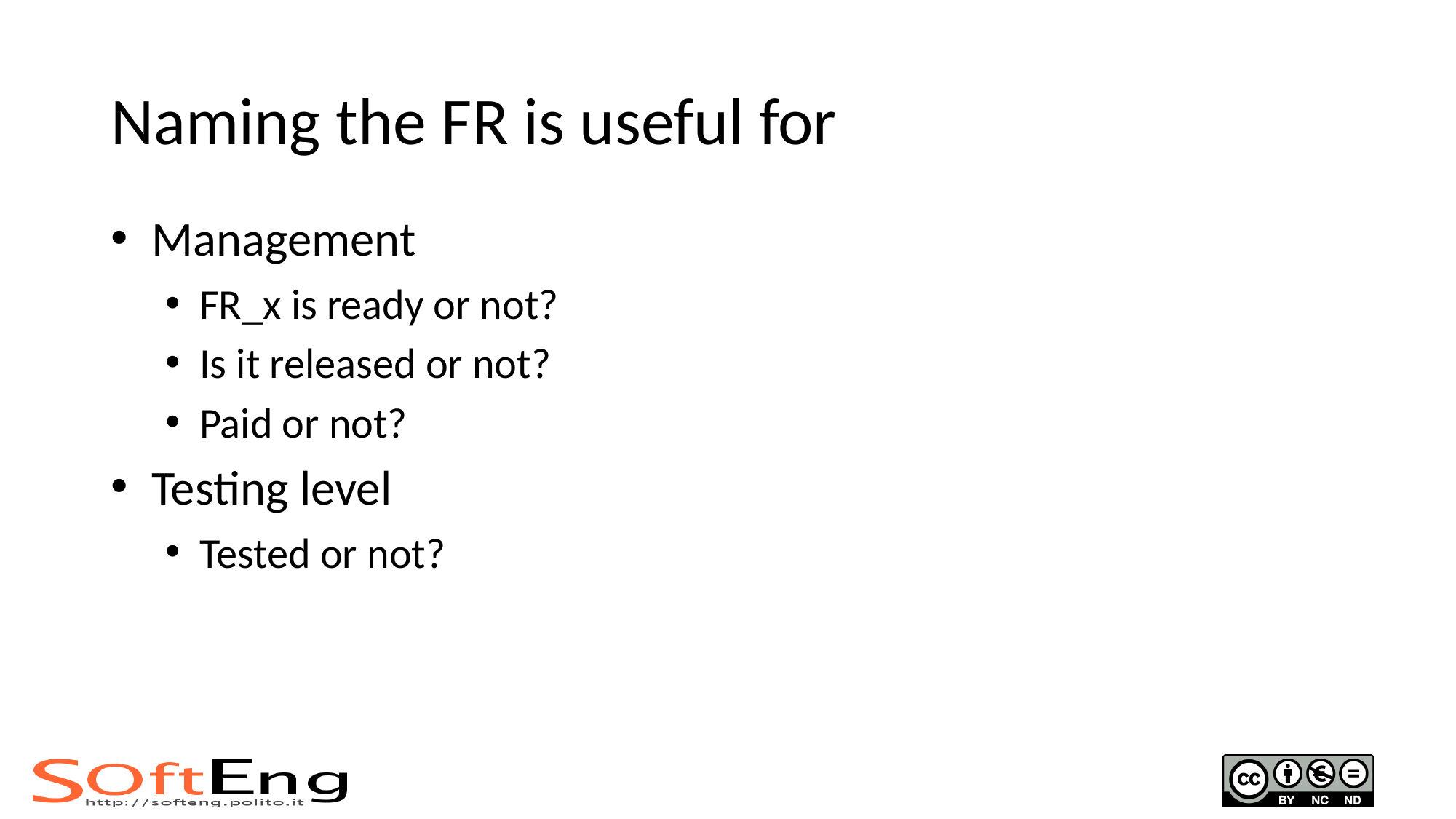

# Naming the FR is useful for
Management
FR_x is ready or not?
Is it released or not?
Paid or not?
Testing level
Tested or not?